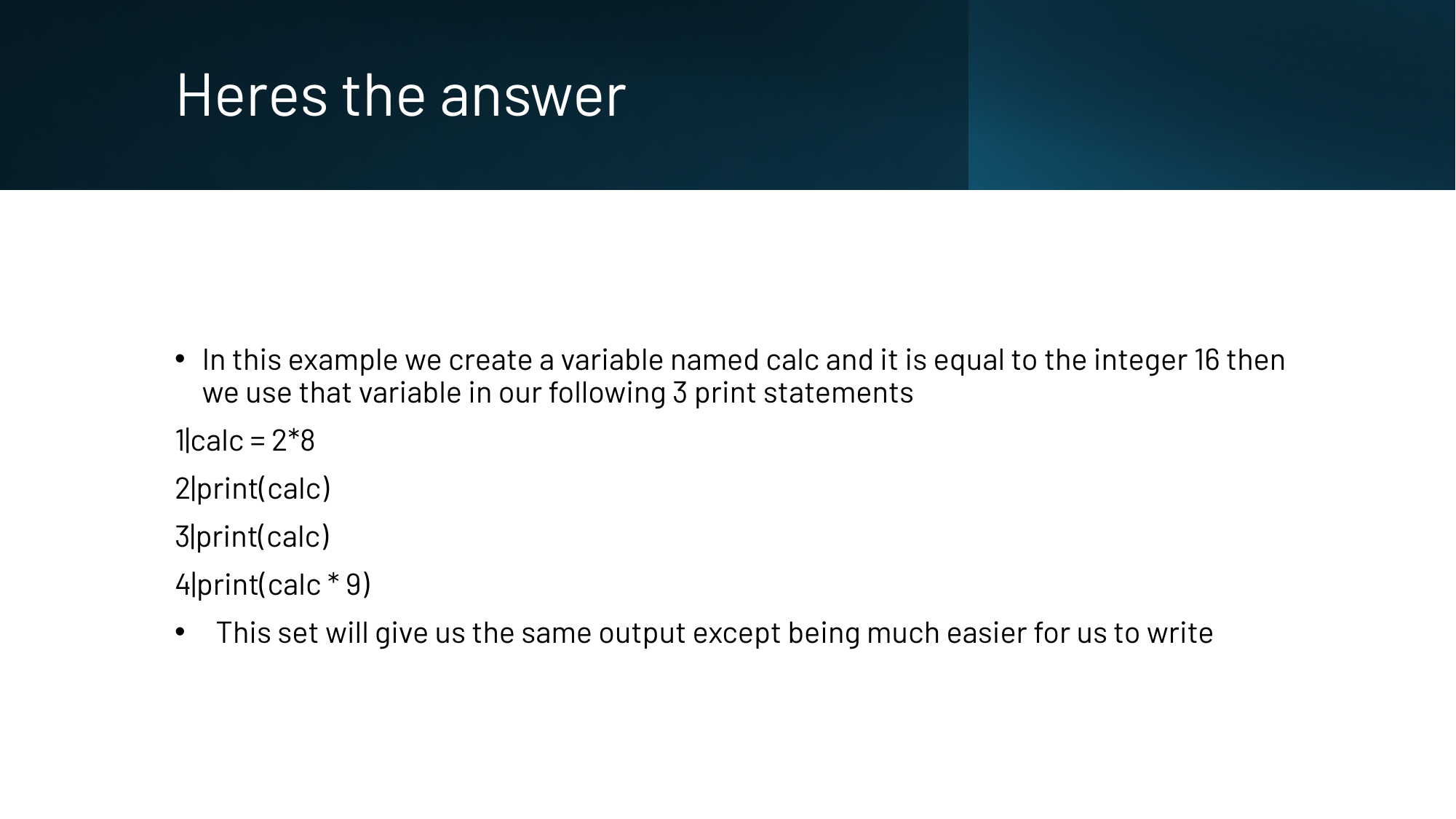

# Heres the answer
In this example we create a variable named calc and it is equal to the integer 16 then we use that variable in our following 3 print statements
1|calc = 2*8
2|print(calc)
3|print(calc)
4|print(calc * 9)
This set will give us the same output except being much easier for us to write